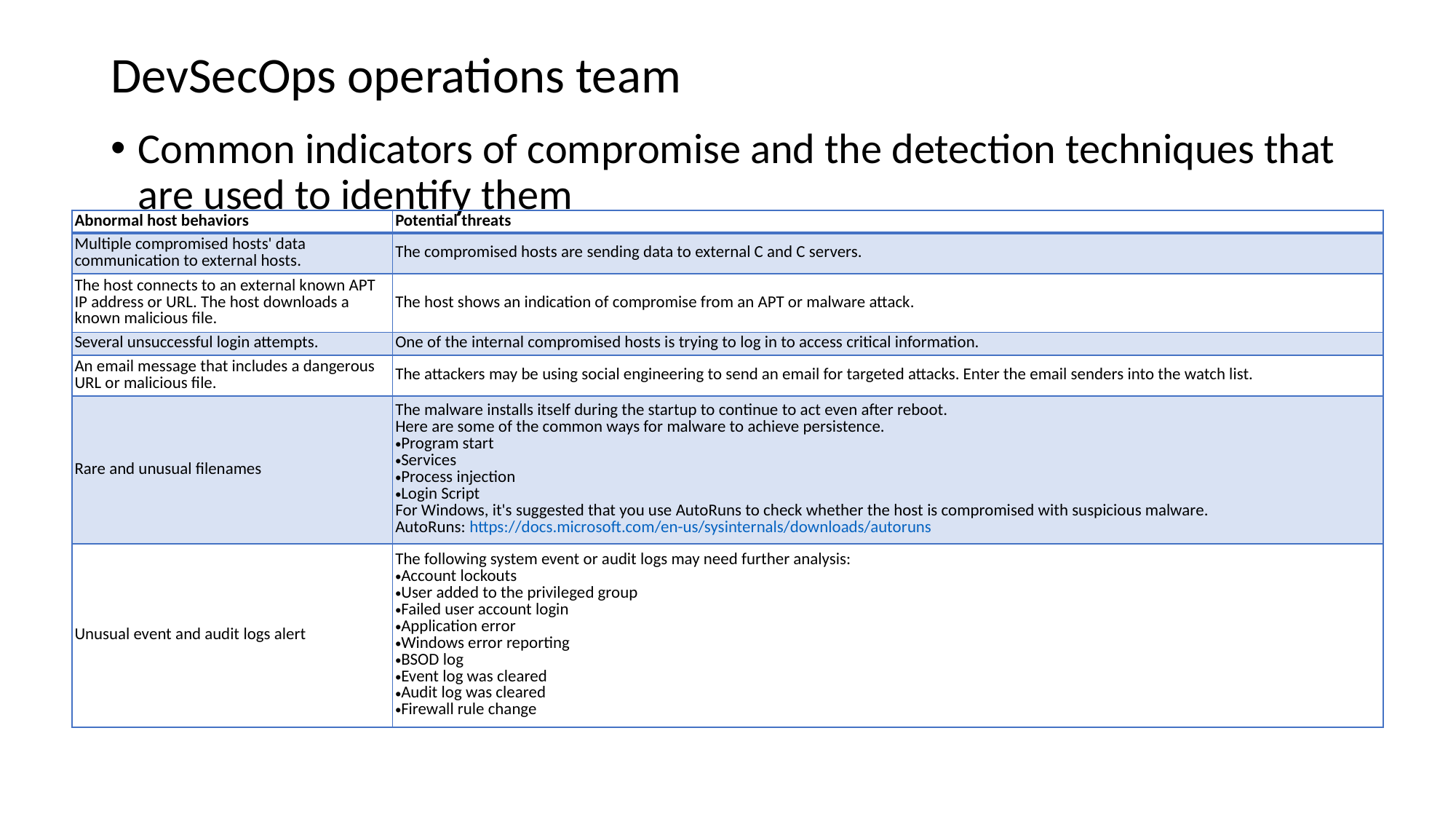

# DevSecOps operations team
Common indicators of compromise and the detection techniques that are used to identify them

| Abnormal host behaviors | Potential threats |
| --- | --- |
| Multiple compromised hosts' data communication to external hosts. | The compromised hosts are sending data to external C and C servers. |
| The host connects to an external known APT IP address or URL. The host downloads a known malicious file. | The host shows an indication of compromise from an APT or malware attack. |
| Several unsuccessful login attempts. | One of the internal compromised hosts is trying to log in to access critical information. |
| An email message that includes a dangerous URL or malicious file. | The attackers may be using social engineering to send an email for targeted attacks. Enter the email senders into the watch list. |
| Rare and unusual filenames | The malware installs itself during the startup to continue to act even after reboot. Here are some of the common ways for malware to achieve persistence. Program start Services Process injection  Login Script For Windows, it's suggested that you use AutoRuns to check whether the host is compromised with suspicious malware.  AutoRuns: https://docs.microsoft.com/en-us/sysinternals/downloads/autoruns |
| Unusual event and audit logs alert | The following system event or audit logs may need further analysis: Account lockouts User added to the privileged group Failed user account login Application error Windows error reporting BSOD log Event log was cleared Audit log was cleared Firewall rule change |